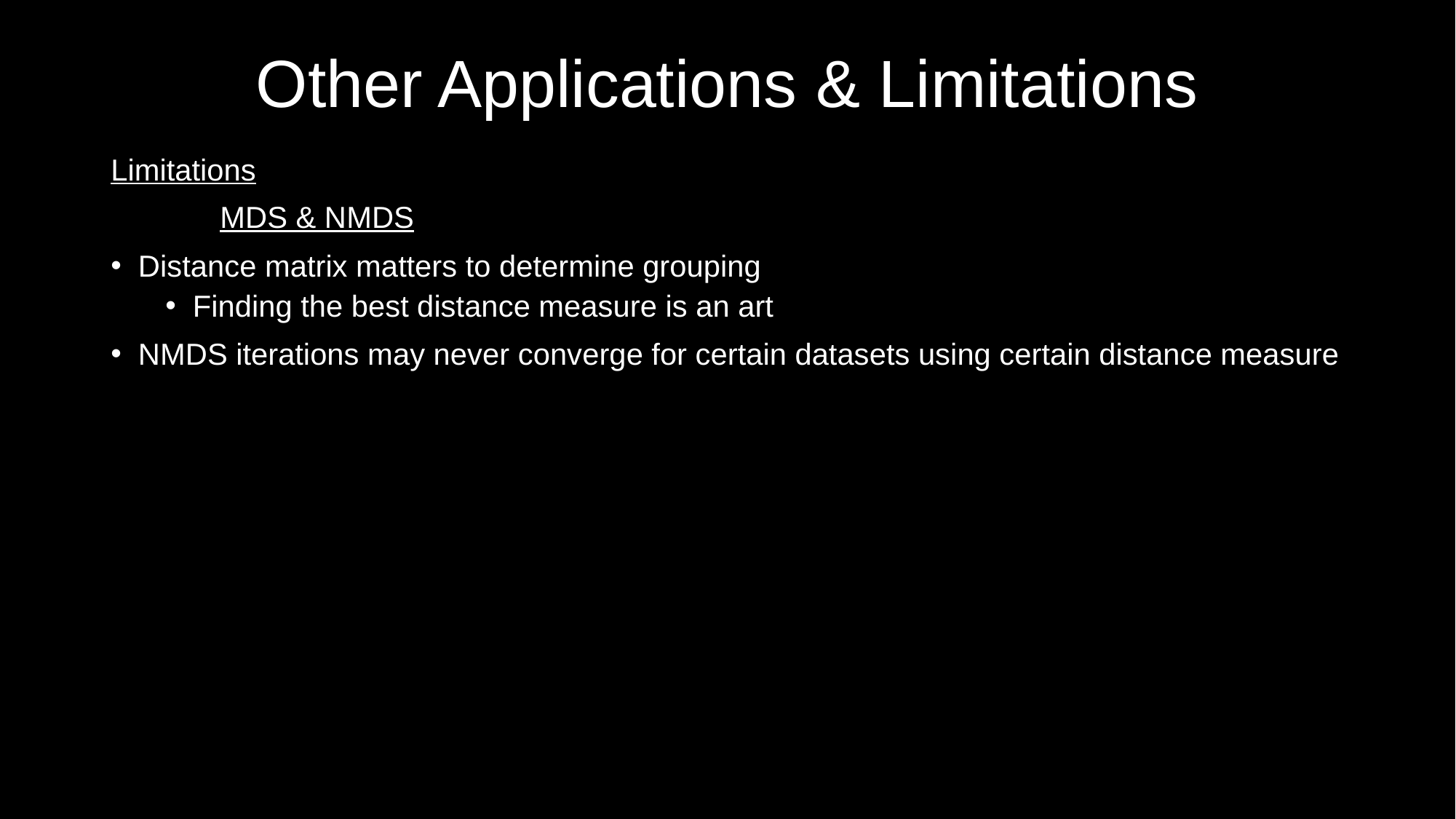

# Other Applications & Limitations
Limitations
	MDS & NMDS
Distance matrix matters to determine grouping
Finding the best distance measure is an art
NMDS iterations may never converge for certain datasets using certain distance measure